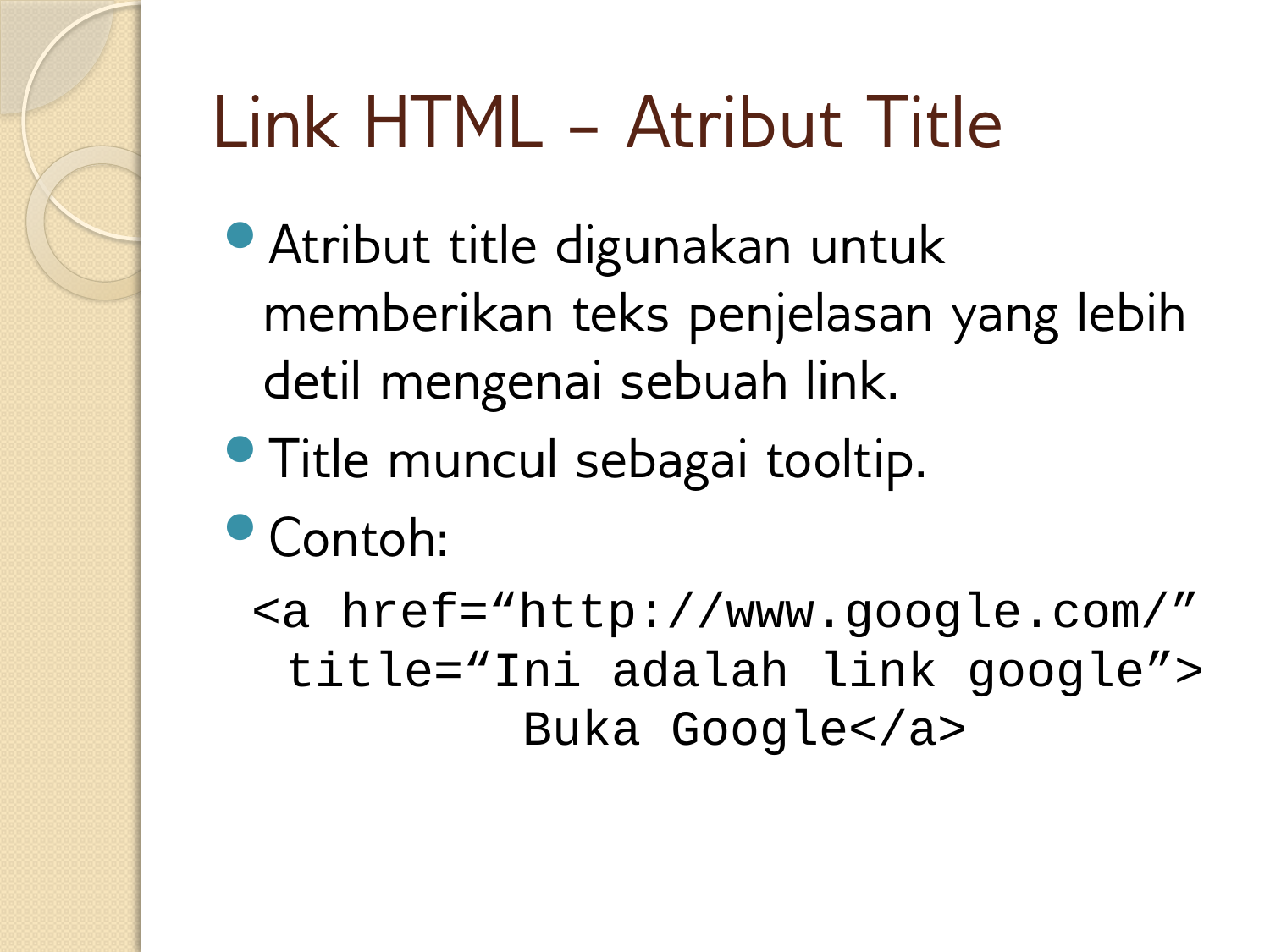

# Link HTML – Atribut Title
Atribut title digunakan untuk memberikan teks penjelasan yang lebih detil mengenai sebuah link.
Title muncul sebagai tooltip.
Contoh:
<a href=“http://www.google.com/” title=“Ini adalah link google”> Buka Google</a>